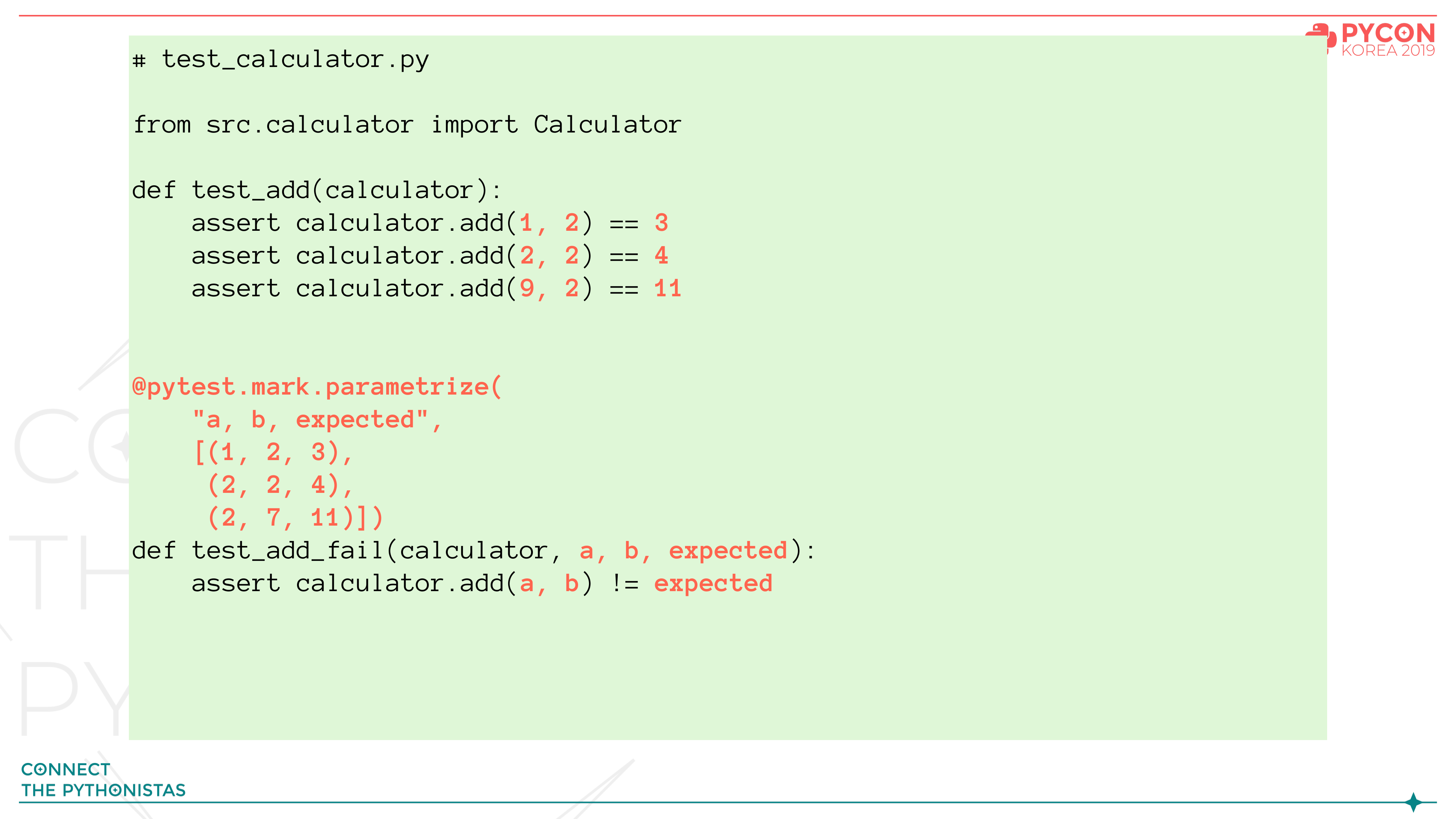

# test_calculator.py

from src.calculator import Calculator

def test_add(calculator):
    assert calculator.add(1, 2) == 3
    assert calculator.add(2, 2) == 4
    assert calculator.add(9, 2) == 11

@pytest.mark.parametrize(
    "a, b, expected",
    [(1, 2, 3),
     (2, 2, 4),
     (2, 7, 11)])
def test_add_fail(calculator, a, b, expected):
    assert calculator.add(a, b) != expected
#